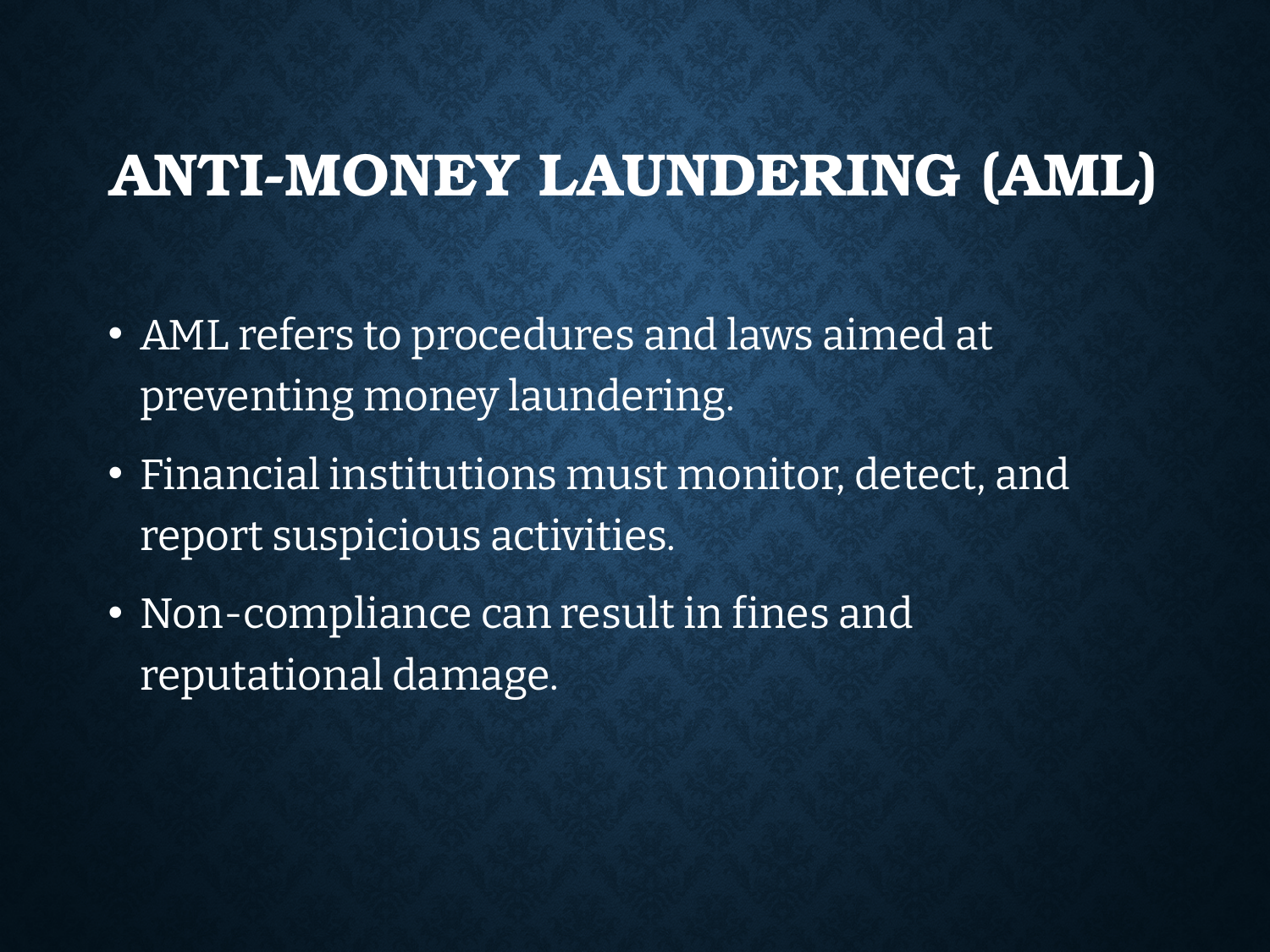

# Anti-Money Laundering (AML)
AML refers to procedures and laws aimed at preventing money laundering.
Financial institutions must monitor, detect, and report suspicious activities.
Non-compliance can result in fines and reputational damage.